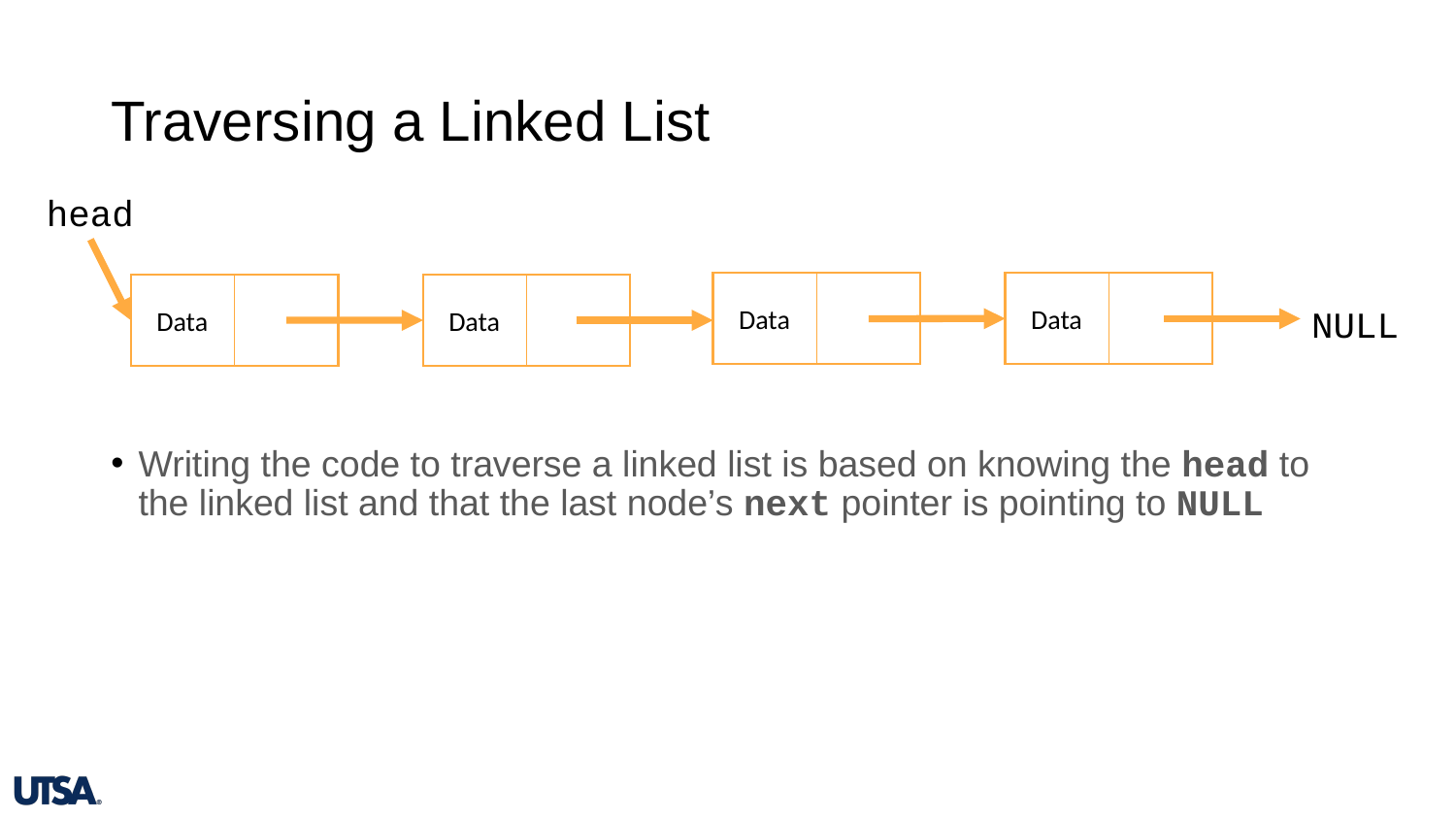

# Traversing a Linked List
head

Writing the code to traverse a linked list is based on knowing the head to the linked list and that the last node’s next pointer is pointing to NULL

Data
Data
NULL
Data
Data